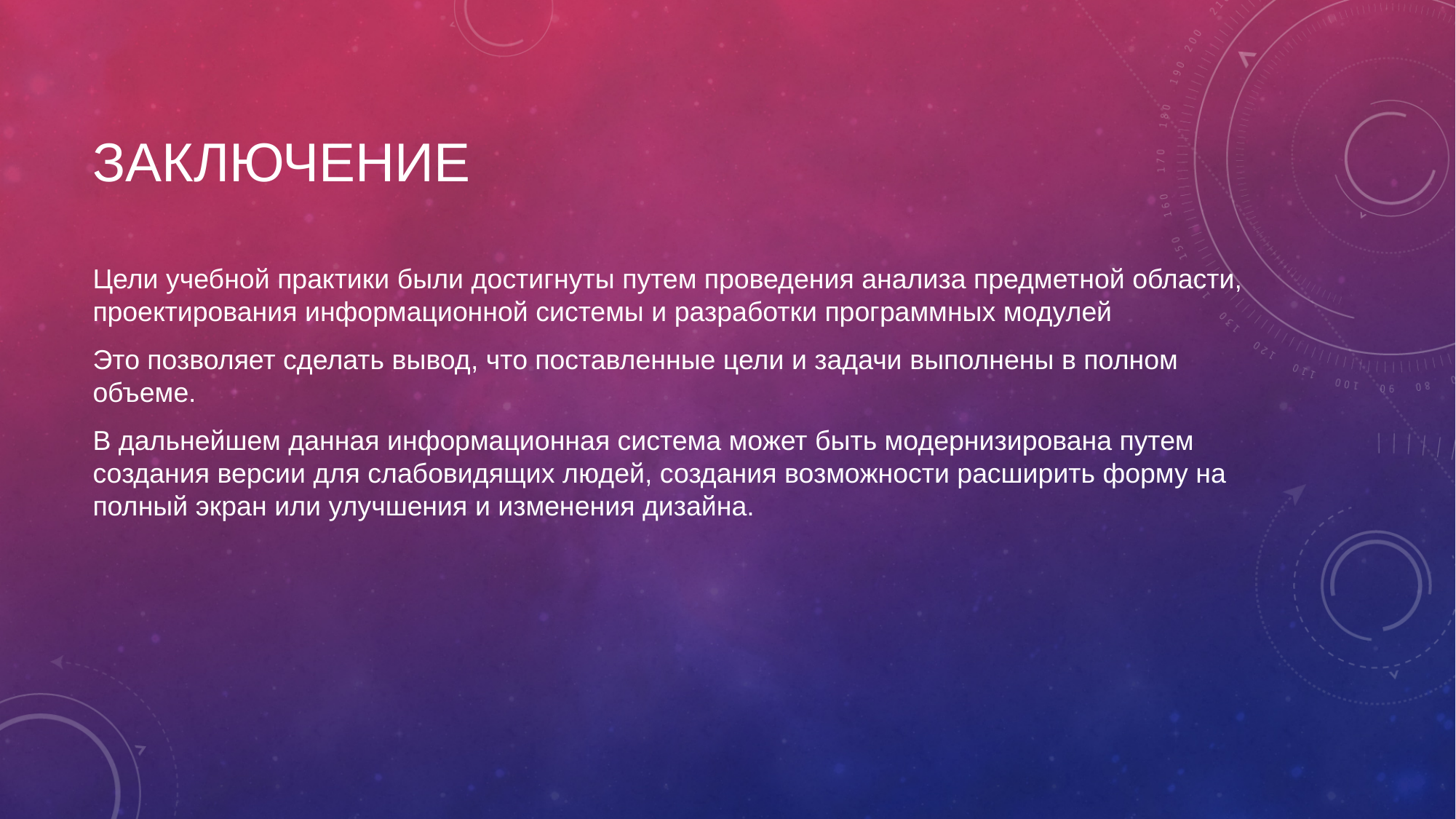

# Заключение
Цели учебной практики были достигнуты путем проведения анализа предметной области, проектирования информационной системы и разработки программных модулей
Это позволяет сделать вывод, что поставленные цели и задачи выполнены в полном объеме.
В дальнейшем данная информационная система может быть модернизирована путем создания версии для слабовидящих людей, создания возможности расширить форму на полный экран или улучшения и изменения дизайна.